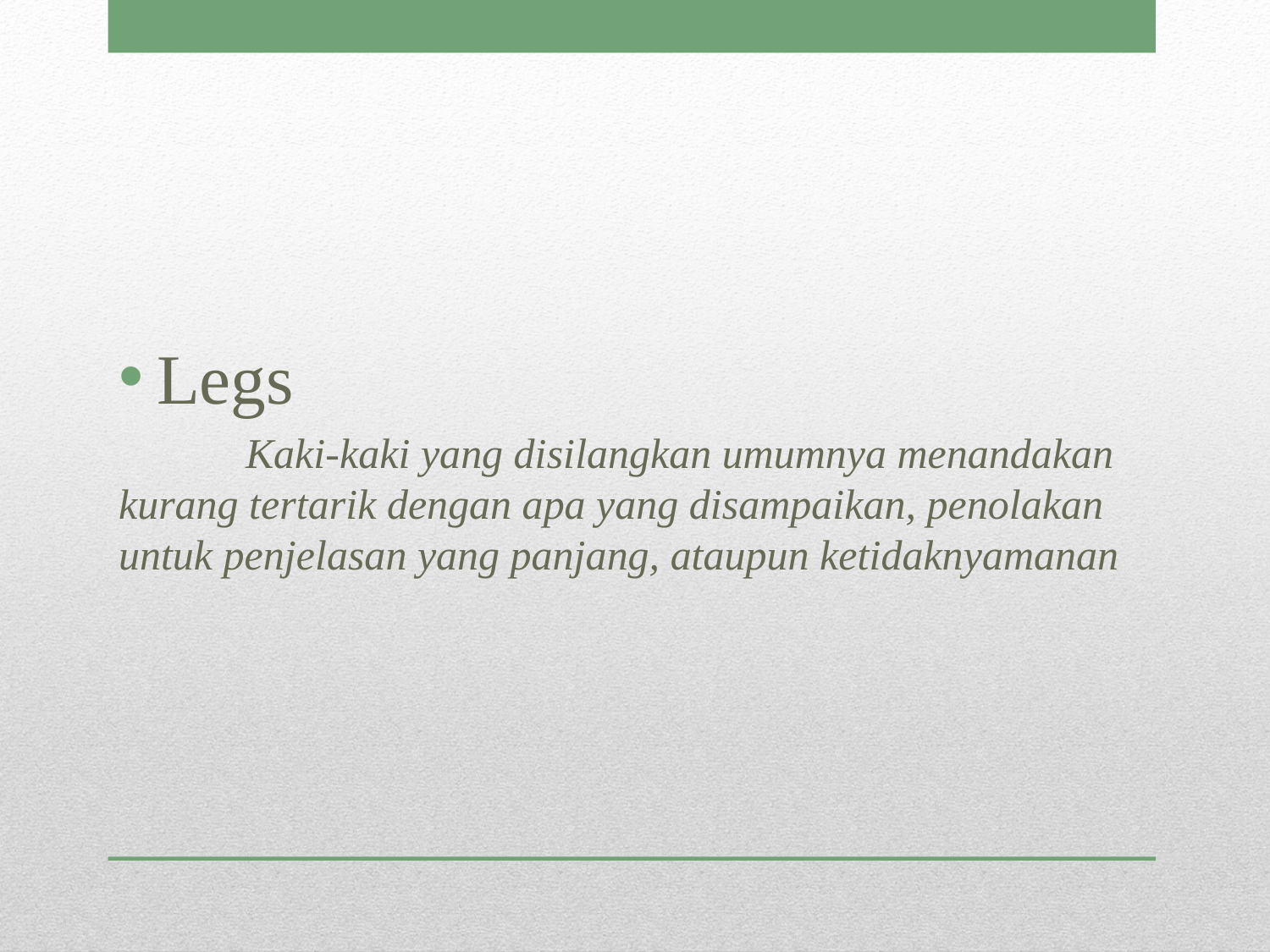

Legs
	Kaki-kaki yang disilangkan umumnya menandakan kurang tertarik dengan apa yang disampaikan, penolakan untuk penjelasan yang panjang, ataupun ketidaknyamanan
#